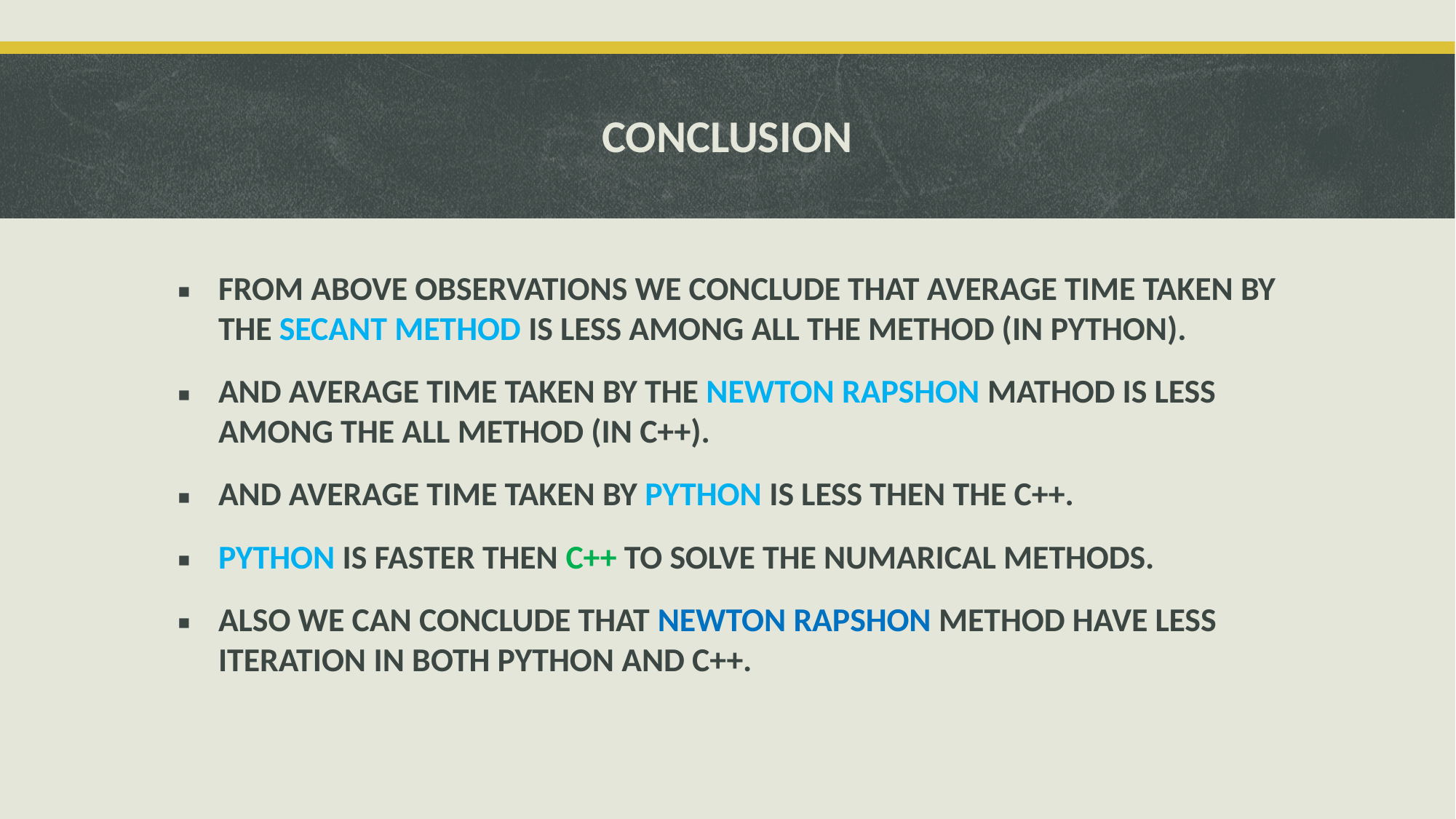

# CONCLUSION
FROM ABOVE OBSERVATIONS WE CONCLUDE THAT AVERAGE TIME TAKEN BY THE SECANT METHOD IS LESS AMONG ALL THE METHOD (IN PYTHON).
AND AVERAGE TIME TAKEN BY THE NEWTON RAPSHON MATHOD IS LESS AMONG THE ALL METHOD (IN C++).
AND AVERAGE TIME TAKEN BY PYTHON IS LESS THEN THE C++.
PYTHON IS FASTER THEN C++ TO SOLVE THE NUMARICAL METHODS.
ALSO WE CAN CONCLUDE THAT NEWTON RAPSHON METHOD HAVE LESS ITERATION IN BOTH PYTHON AND C++.